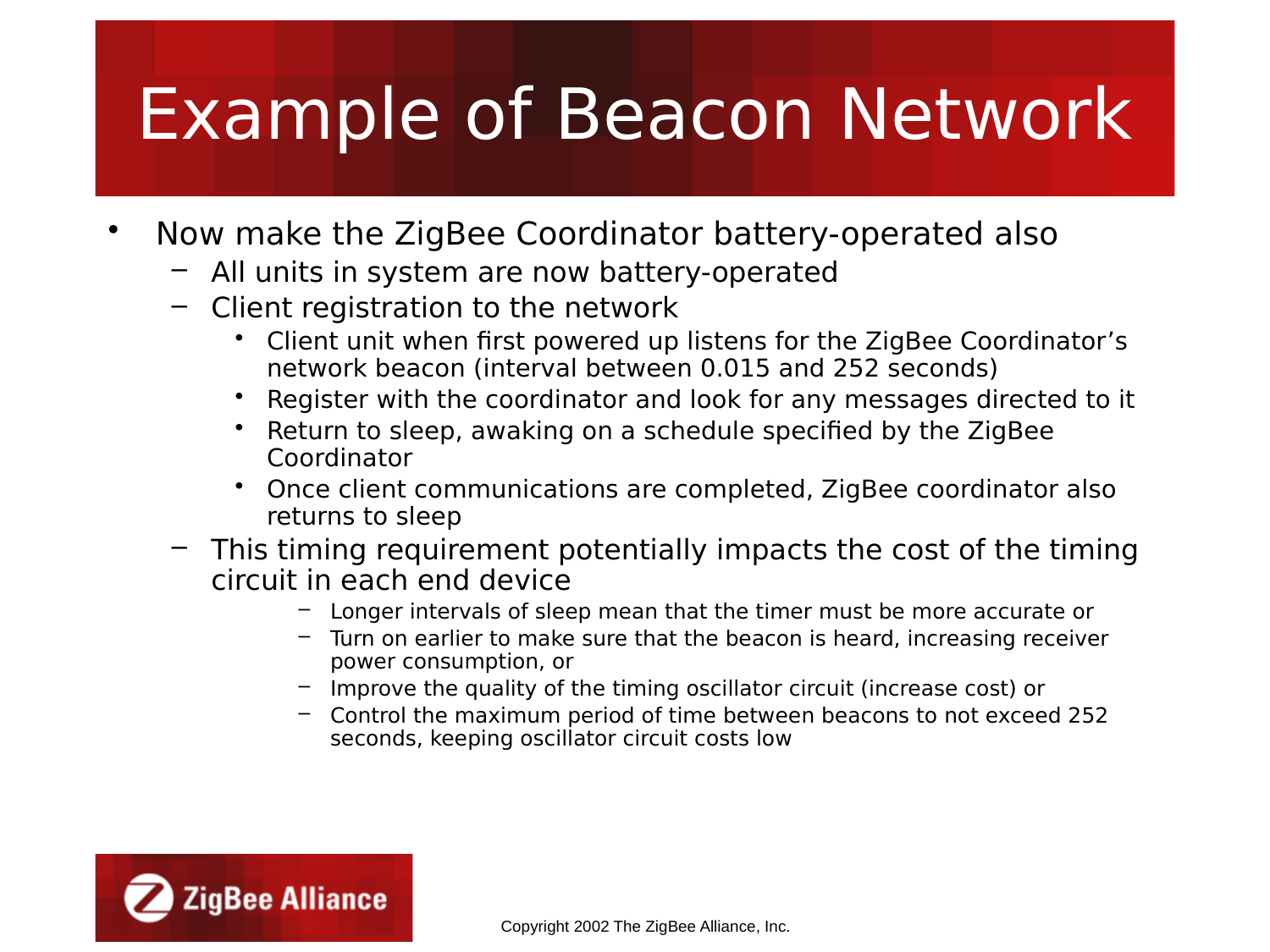

# Example of Beacon Network
Now make the ZigBee Coordinator battery-operated also
All units in system are now battery-operated
Client registration to the network
Client unit when first powered up listens for the ZigBee Coordinator’s network beacon (interval between 0.015 and 252 seconds)
Register with the coordinator and look for any messages directed to it
Return to sleep, awaking on a schedule specified by the ZigBee Coordinator
Once client communications are completed, ZigBee coordinator also returns to sleep
This timing requirement potentially impacts the cost of the timing circuit in each end device
Longer intervals of sleep mean that the timer must be more accurate or
Turn on earlier to make sure that the beacon is heard, increasing receiver power consumption, or
Improve the quality of the timing oscillator circuit (increase cost) or
Control the maximum period of time between beacons to not exceed 252 seconds, keeping oscillator circuit costs low
Copyright 2002 The ZigBee Alliance, Inc.